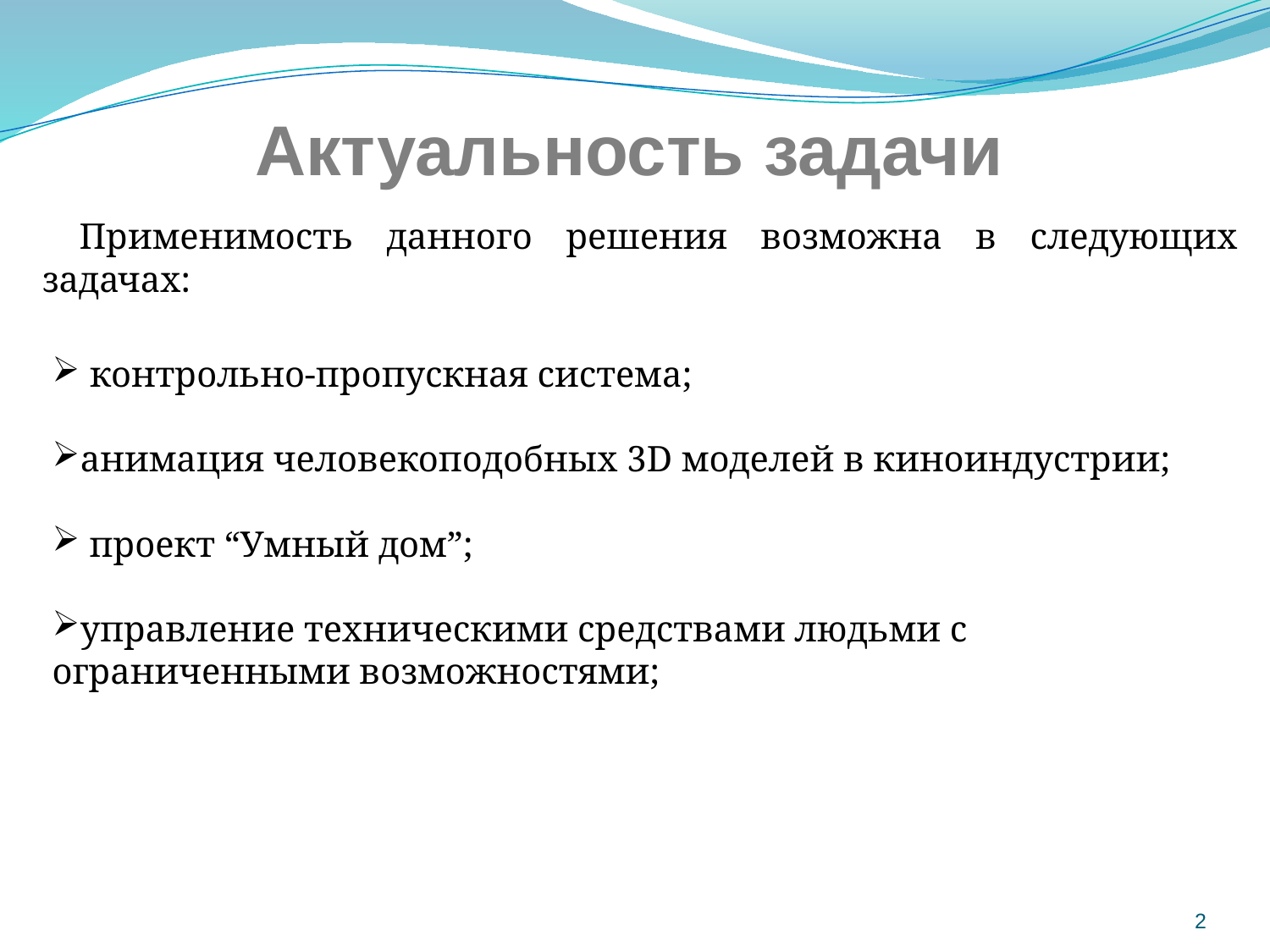

Актуальность задачи
Применимость данного решения возможна в следующих задачах:
 контрольно-пропускная система;

анимация человекоподобных 3D моделей в киноиндустрии;

 проект “Умный дом”;

управление техническими средствами людьми с ограниченными возможностями;
2